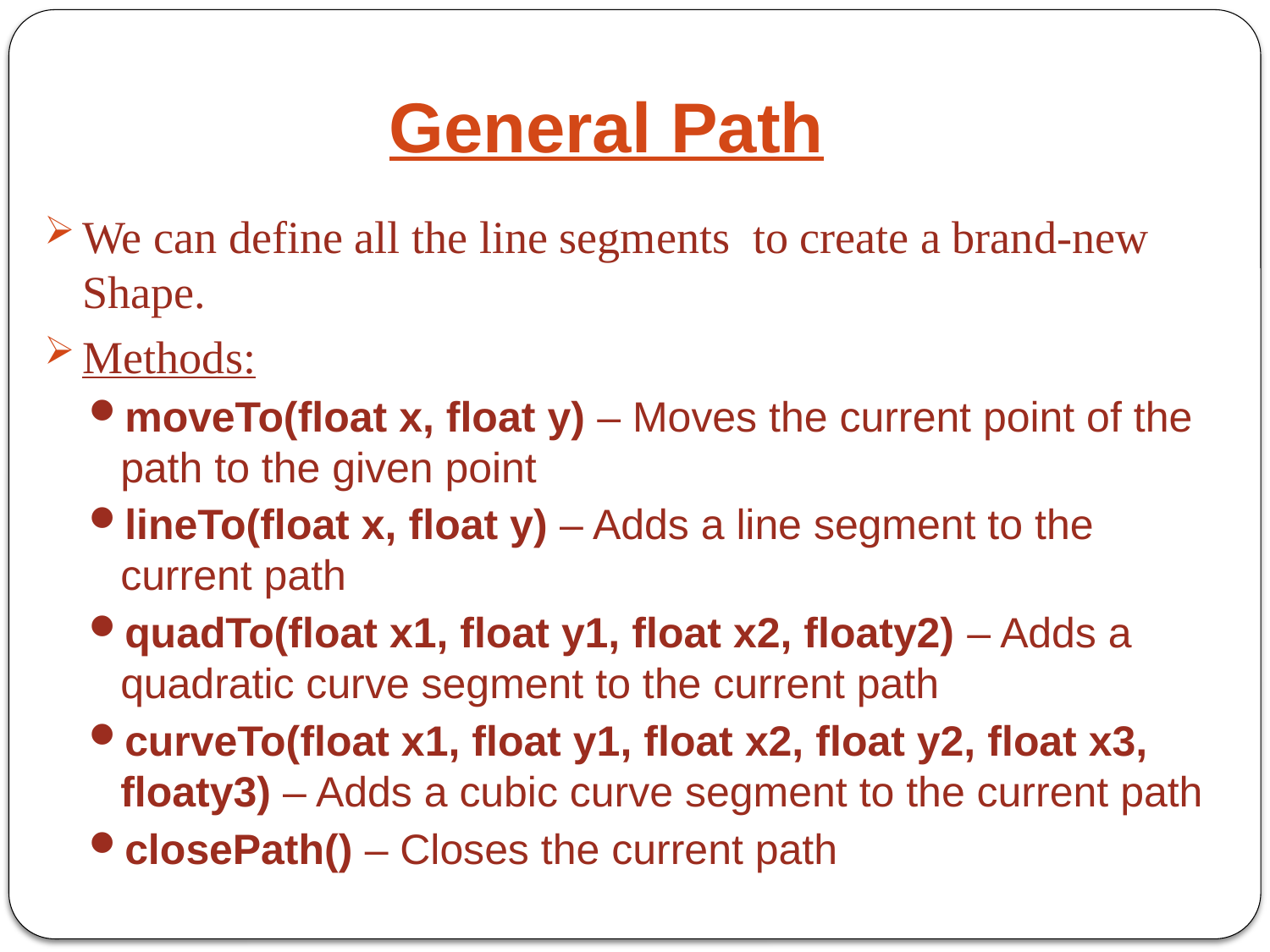

# General Path
We can define all the line segments  to create a brand-new Shape.
Methods:
moveTo(float x, float y) – Moves the current point of the path to the given point
lineTo(float x, float y) – Adds a line segment to the current path
quadTo(float x1, float y1, float x2, floaty2) – Adds a quadratic curve segment to the current path
curveTo(float x1, float y1, float x2, float y2, float x3, floaty3) – Adds a cubic curve segment to the current path
closePath() – Closes the current path